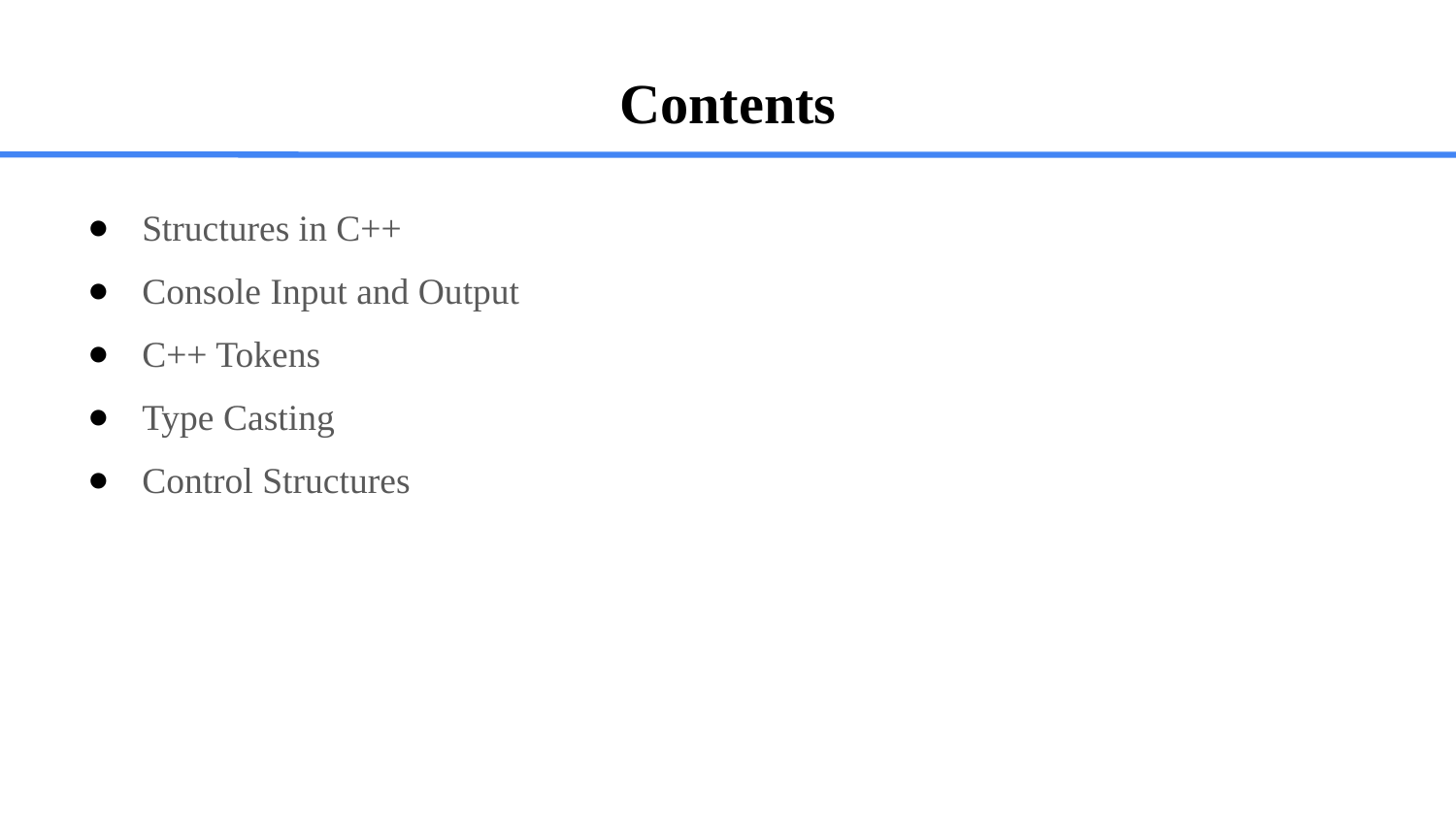

# Contents
Structures in C++
Console Input and Output
C++ Tokens
Type Casting
Control Structures